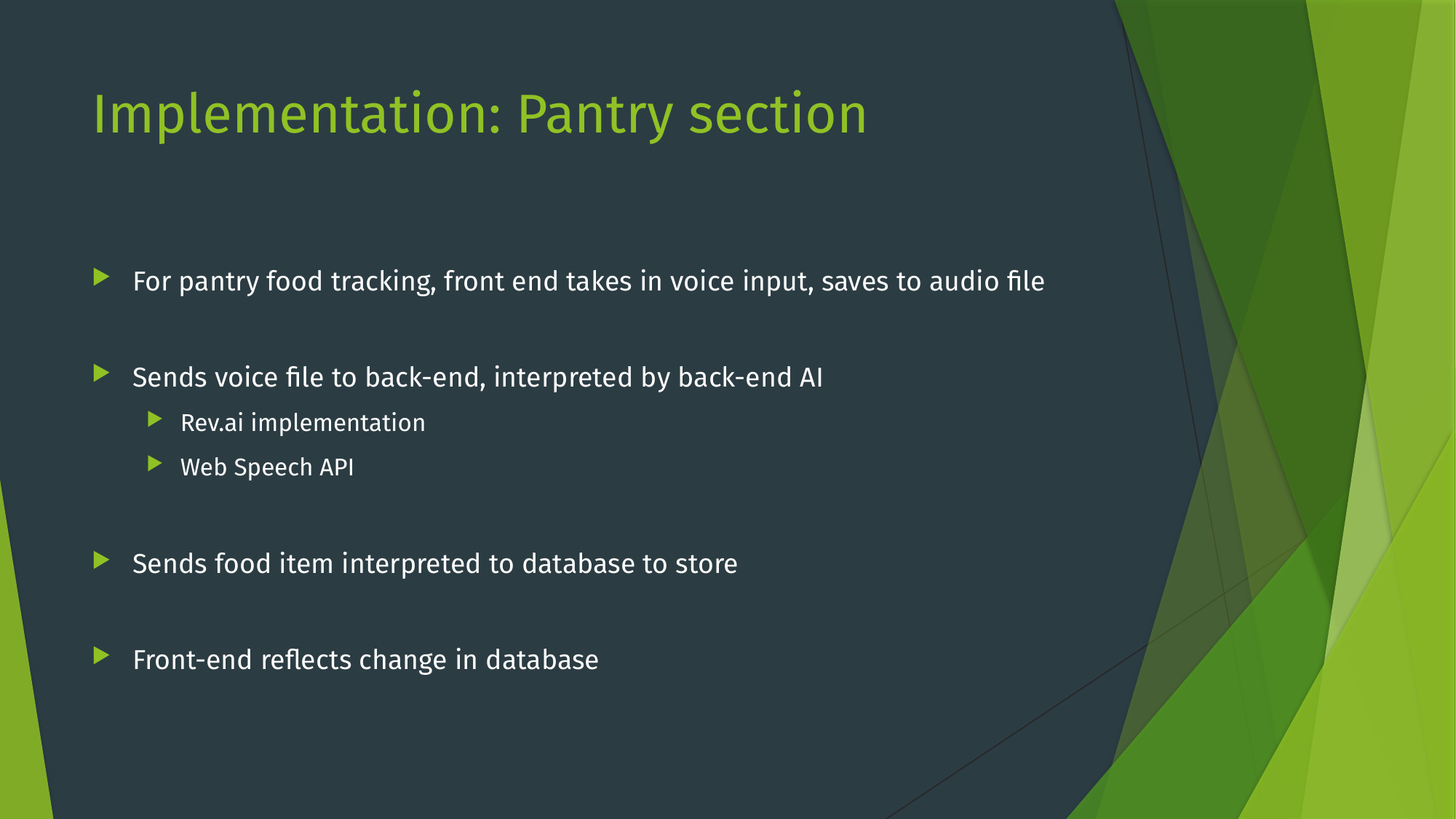

# Implementation: Pantry section
For pantry food tracking, front end takes in voice input, saves to audio file

Sends voice file to back-end, interpreted by back-end AI
Rev.ai implementation
Web Speech API

Sends food item interpreted to database to store

Front-end reflects change in database